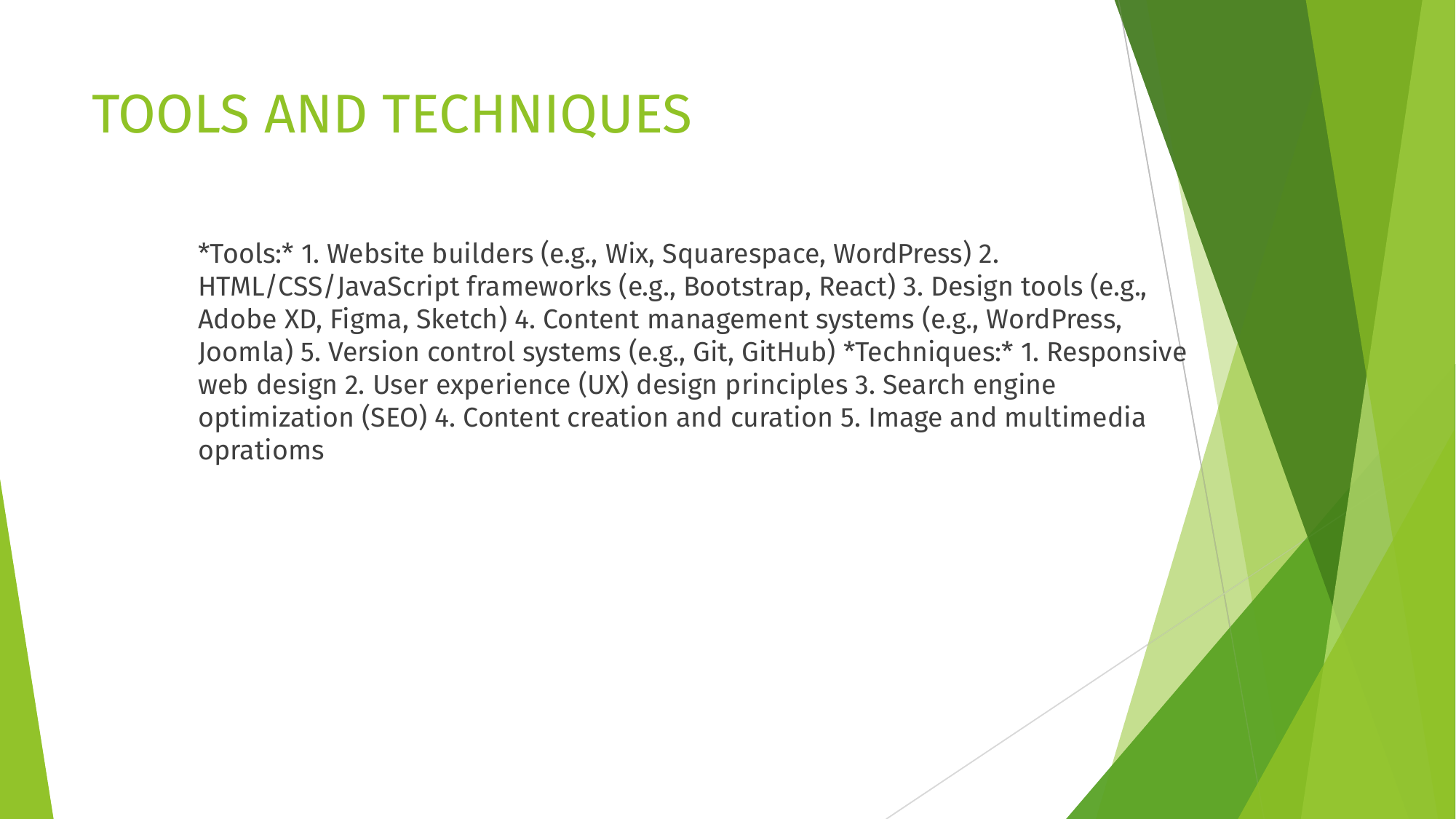

# TOOLS AND TECHNIQUES
*Tools:* 1. Website builders (e.g., Wix, Squarespace, WordPress) 2. HTML/CSS/JavaScript frameworks (e.g., Bootstrap, React) 3. Design tools (e.g., Adobe XD, Figma, Sketch) 4. Content management systems (e.g., WordPress, Joomla) 5. Version control systems (e.g., Git, GitHub) *Techniques:* 1. Responsive web design 2. User experience (UX) design principles 3. Search engine optimization (SEO) 4. Content creation and curation 5. Image and multimedia opratioms